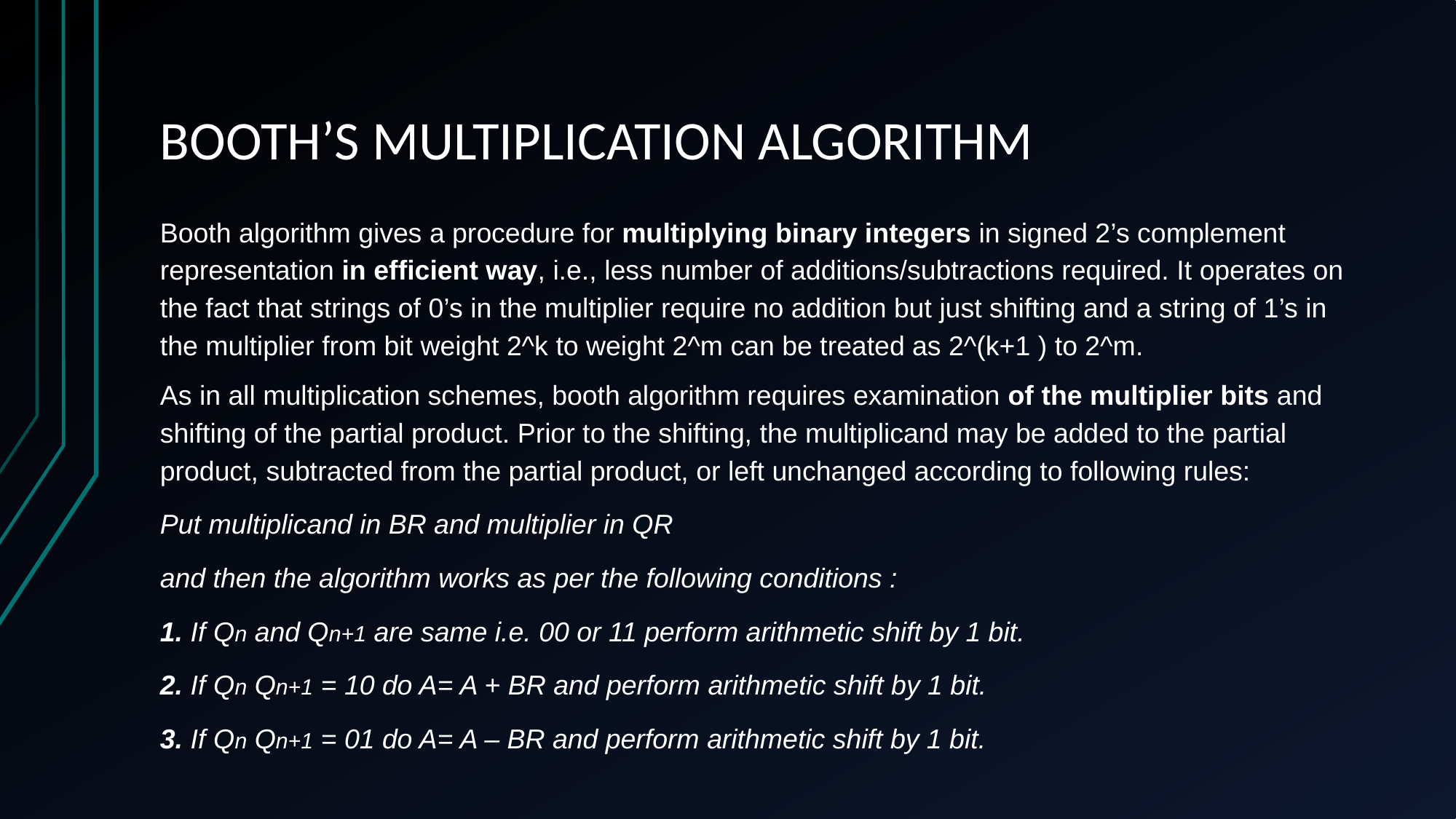

# BOOTH’S MULTIPLICATION ALGORITHM
Booth algorithm gives a procedure for multiplying binary integers in signed 2’s complement representation in efficient way, i.e., less number of additions/subtractions required. It operates on the fact that strings of 0’s in the multiplier require no addition but just shifting and a string of 1’s in the multiplier from bit weight 2^k to weight 2^m can be treated as 2^(k+1 ) to 2^m.
As in all multiplication schemes, booth algorithm requires examination of the multiplier bits and shifting of the partial product. Prior to the shifting, the multiplicand may be added to the partial product, subtracted from the partial product, or left unchanged according to following rules:
Put multiplicand in BR and multiplier in QR
and then the algorithm works as per the following conditions :
1. If Qn and Qn+1 are same i.e. 00 or 11 perform arithmetic shift by 1 bit.
2. If Qn Qn+1 = 10 do A= A + BR and perform arithmetic shift by 1 bit.
3. If Qn Qn+1 = 01 do A= A – BR and perform arithmetic shift by 1 bit.